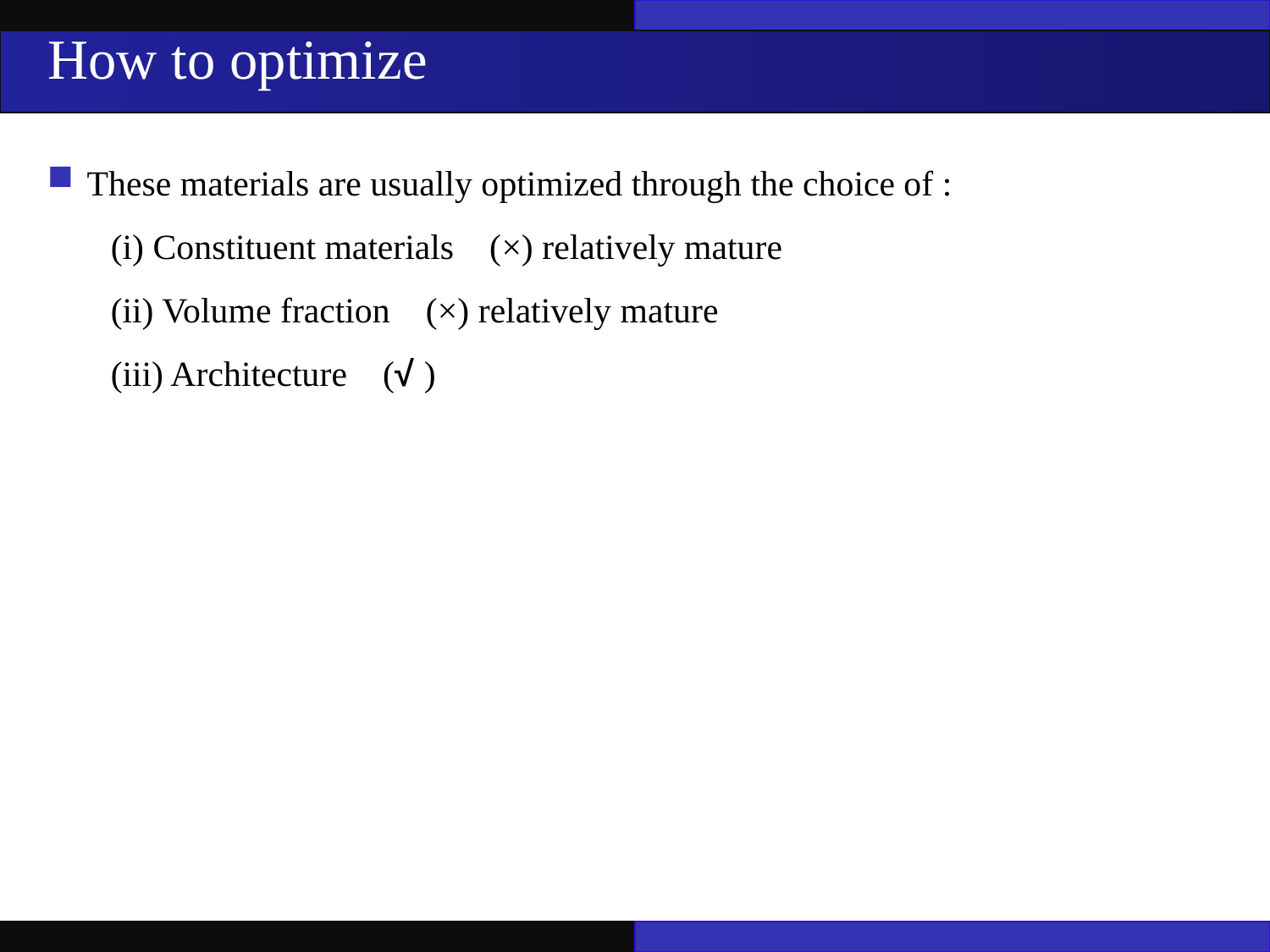

How to optimize
These materials are usually optimized through the choice of :
(i) Constituent materials    (×) relatively mature
(ii) Volume fraction    (×) relatively mature
(iii) Architecture    (√ )
5